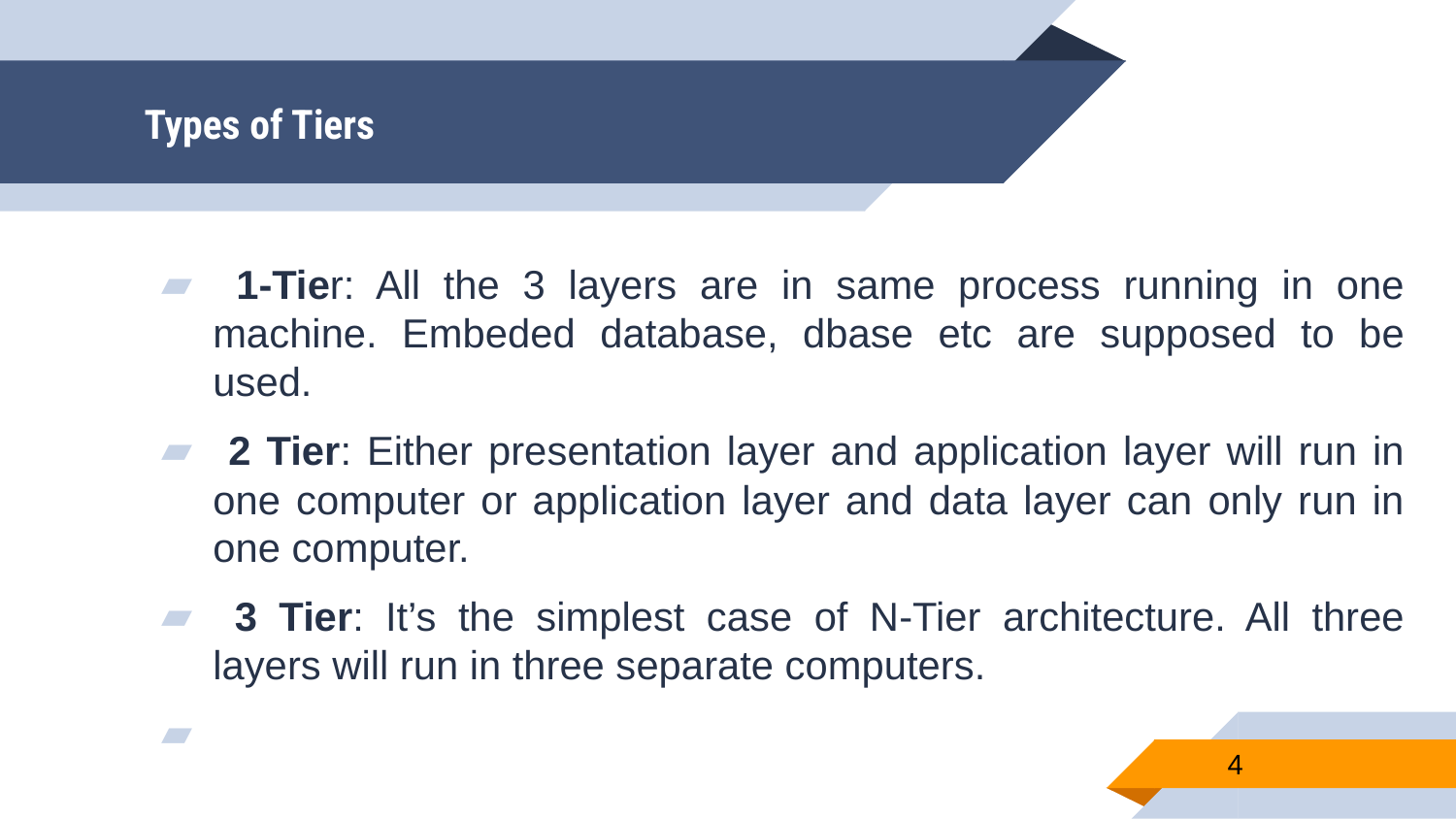

# Types of Tiers
 1-Tier: All the 3 layers are in same process running in one machine. Embeded database, dbase etc are supposed to be used.
 2 Tier: Either presentation layer and application layer will run in one computer or application layer and data layer can only run in one computer.
 3 Tier: It’s the simplest case of N-Tier architecture. All three layers will run in three separate computers.

4